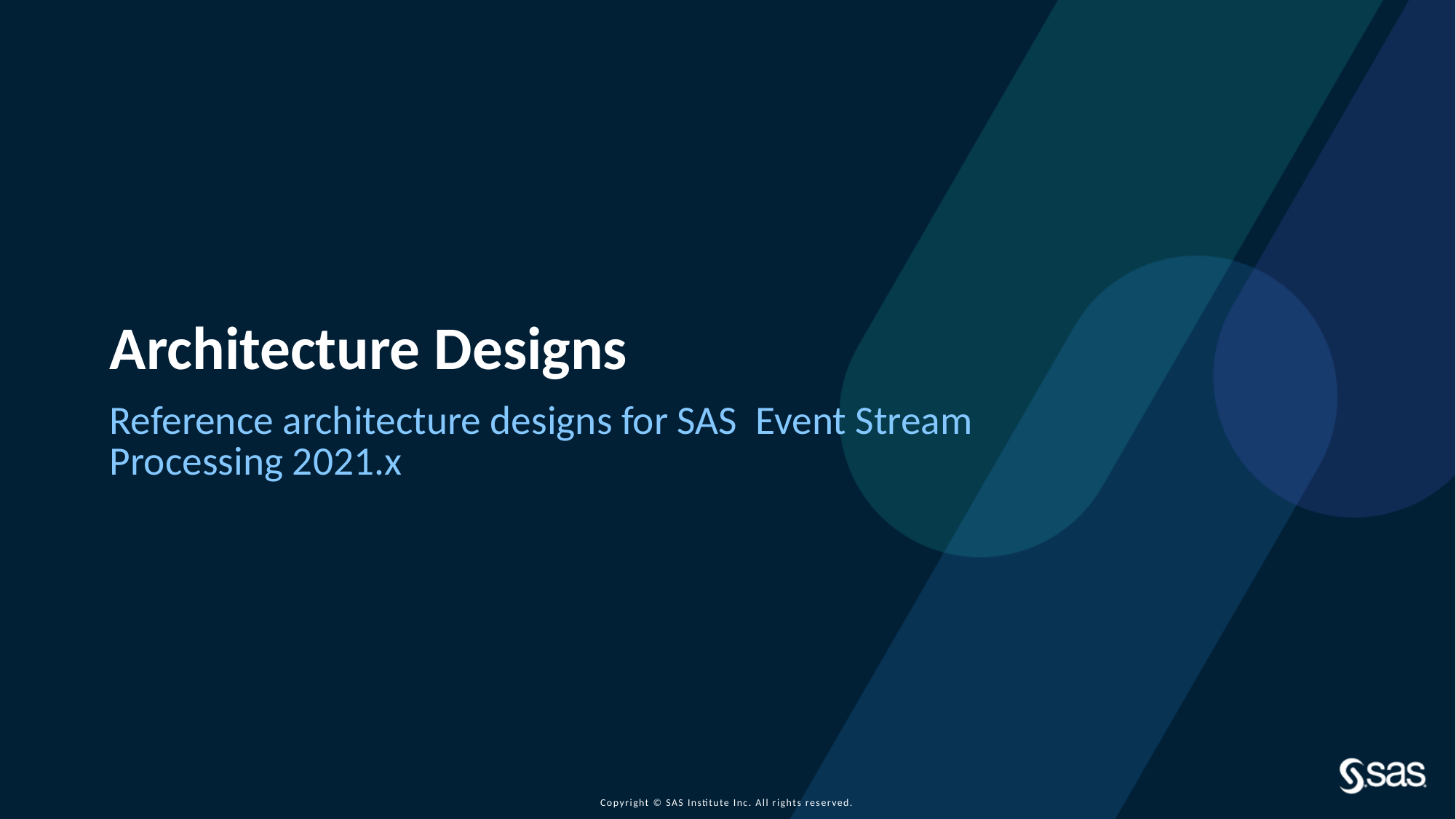

Architecture Designs
Reference architecture designs for SAS  Event Stream Processing 2021.x